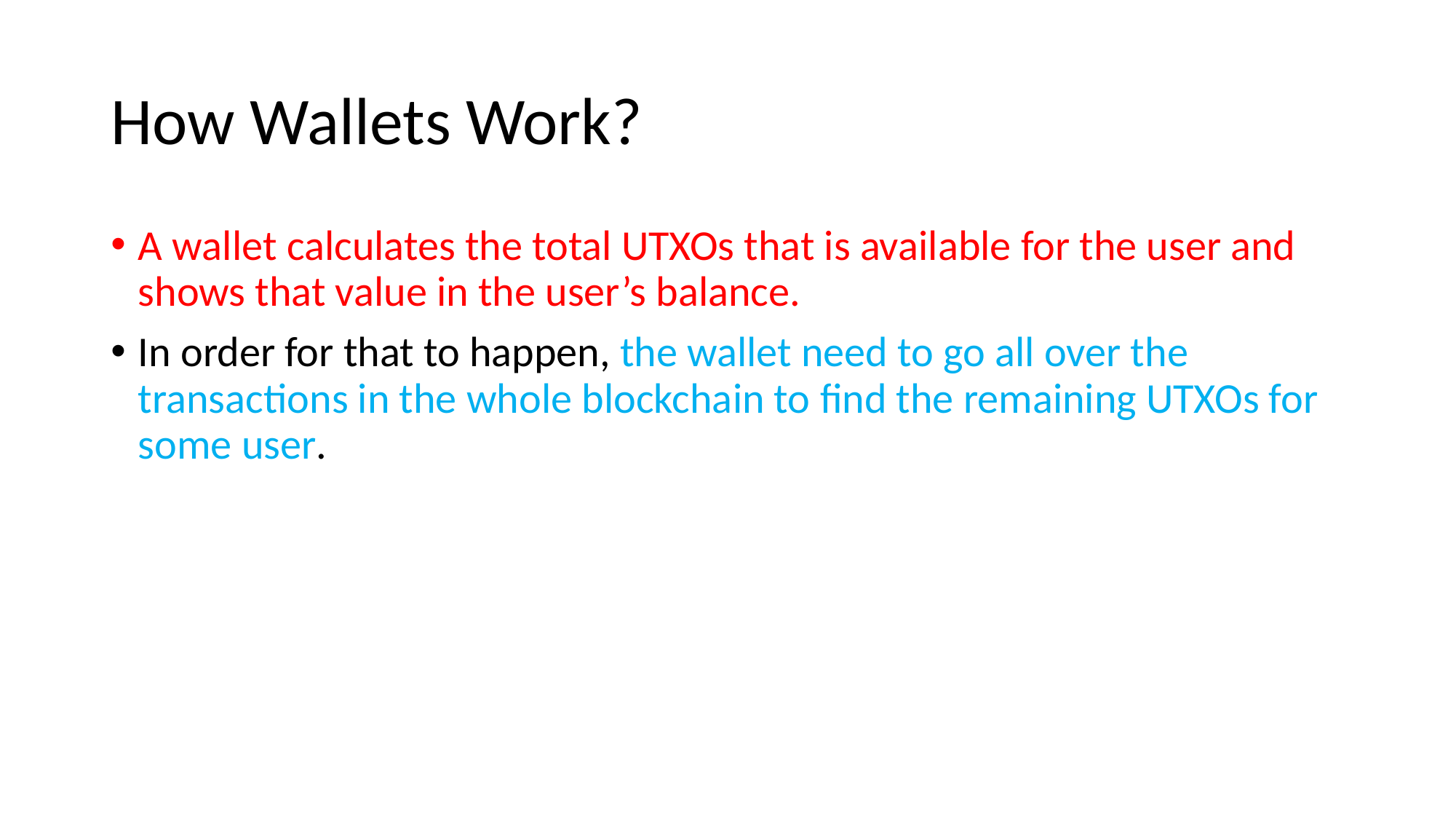

# How Wallets Work?
A wallet calculates the total UTXOs that is available for the user and shows that value in the user’s balance.
In order for that to happen, the wallet need to go all over the transactions in the whole blockchain to find the remaining UTXOs for some user.